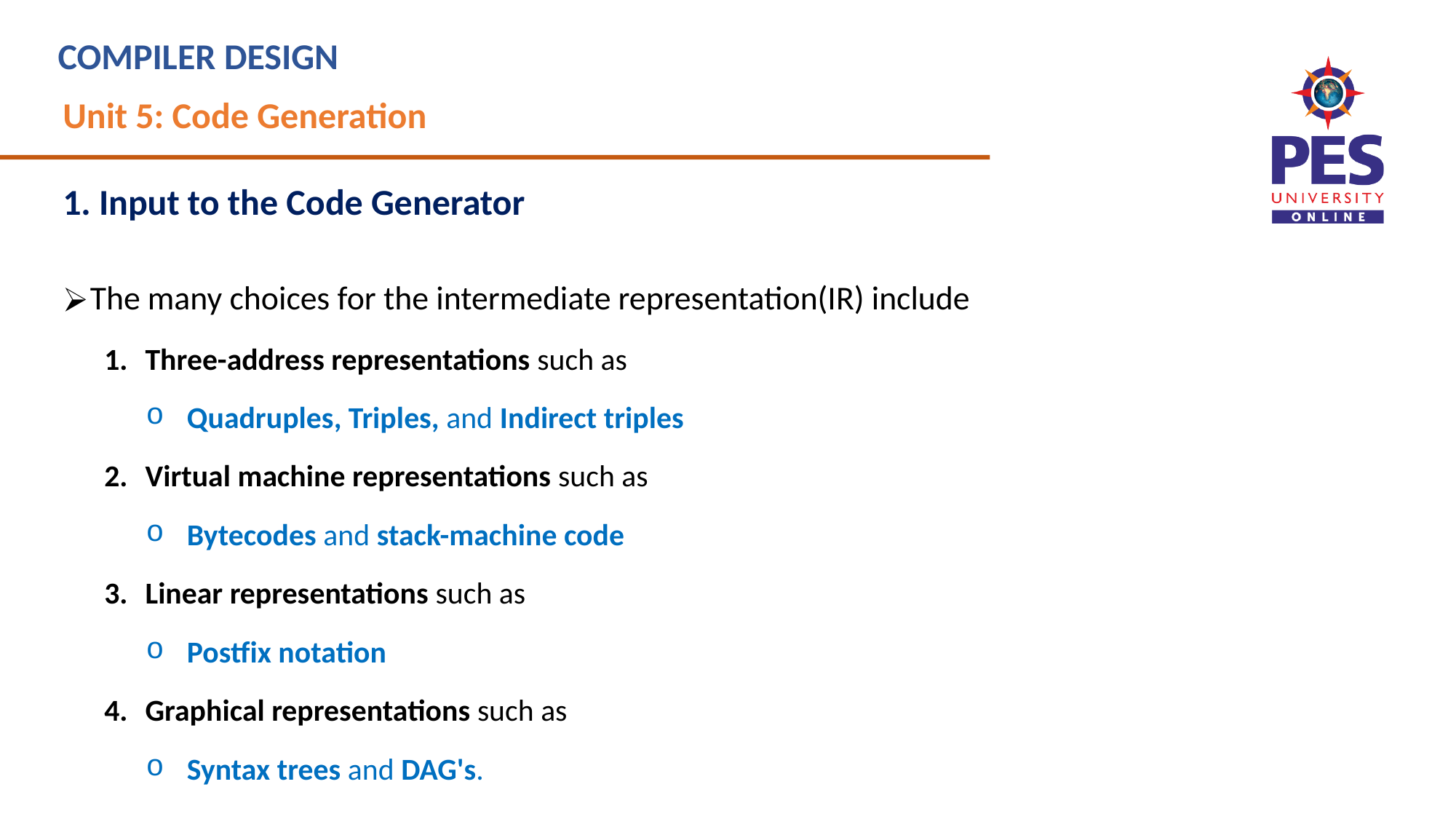

# COMPILER DESIGN
Unit 5: Code Generation

1. Input to the Code Generator

The many choices for the intermediate representation(IR) include
Three-address representations such as
Quadruples, Triples, and Indirect triples
Virtual machine representations such as
Bytecodes and stack-machine code
Linear representations such as
Postfix notation
Graphical representations such as
Syntax trees and DAG's.